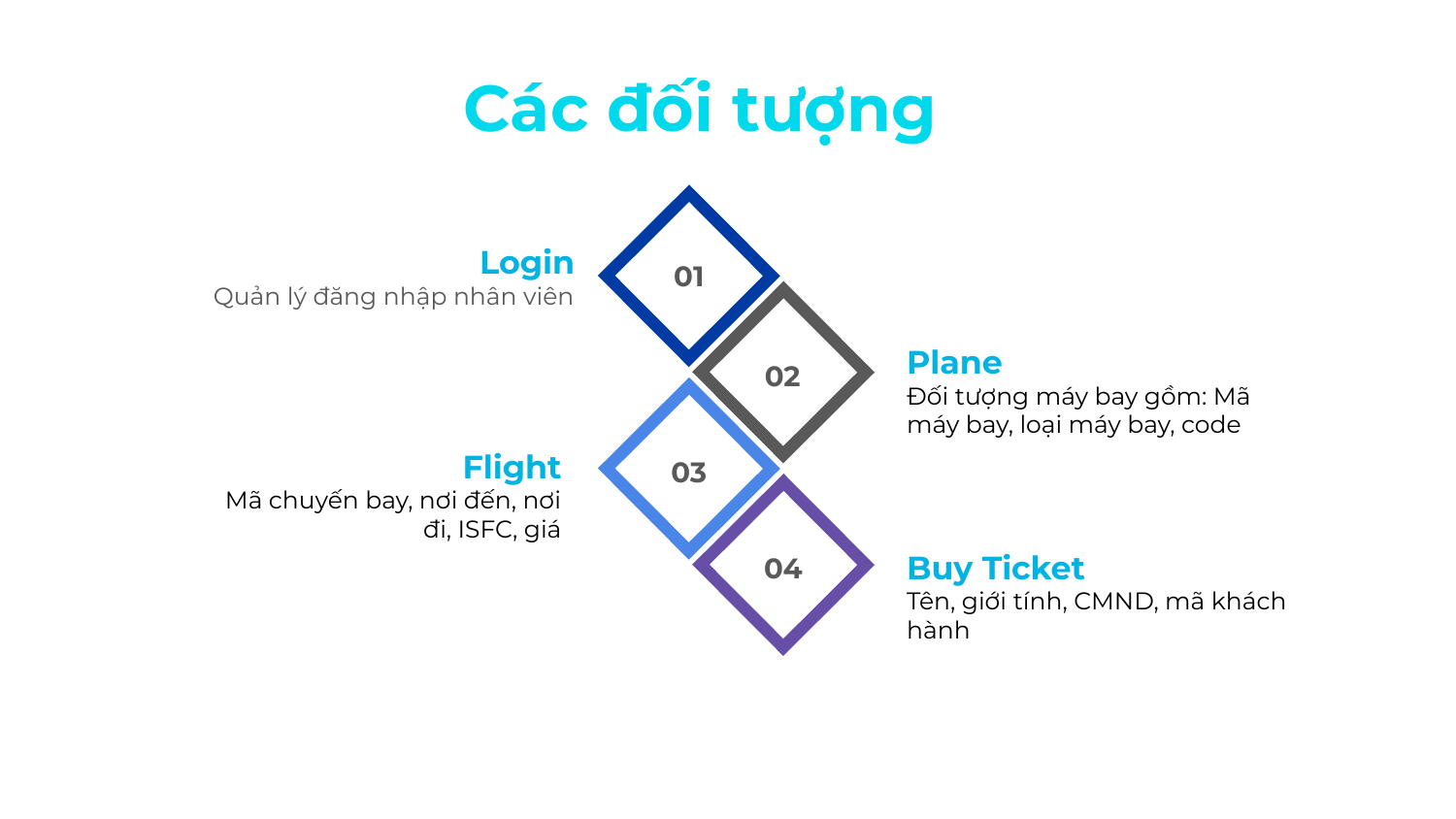

Các đối tượng

Login
Quản lý đăng nhập nhân viên
01

Plane
Đối tượng máy bay gồm: Mã máy bay, loại máy bay, code
02

Flight
Mã chuyến bay, nơi đến, nơi đi, ISFC, giá
03

Buy Ticket
Tên, giới tính, CMND, mã khách hành
04